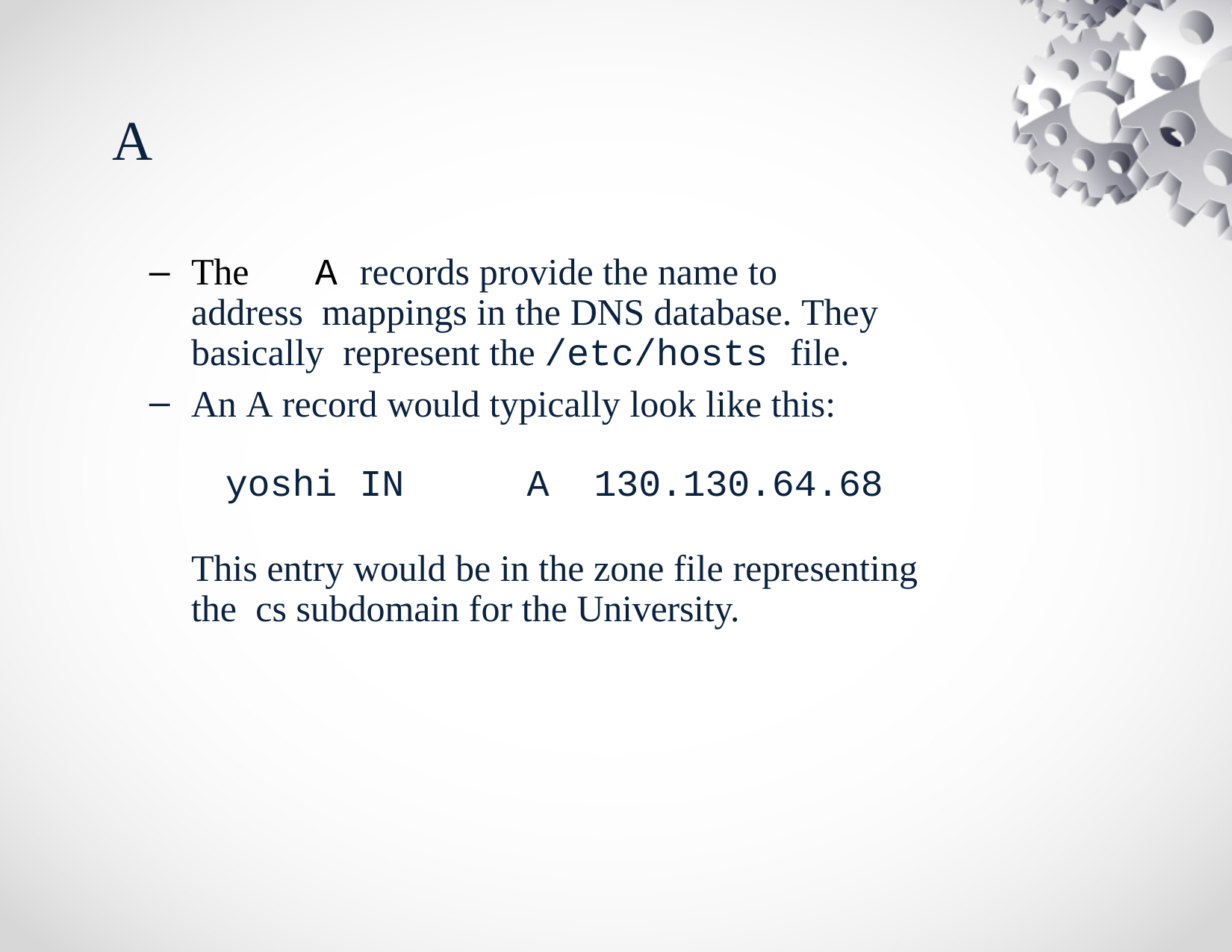

A
The	A records provide the name to address  mappings in the DNS database. They basically  represent the /etc/hosts file.
An A record would typically look like this:
yoshi IN	A	130.130.64.68

This entry would be in the zone file representing the  cs subdomain for the University.